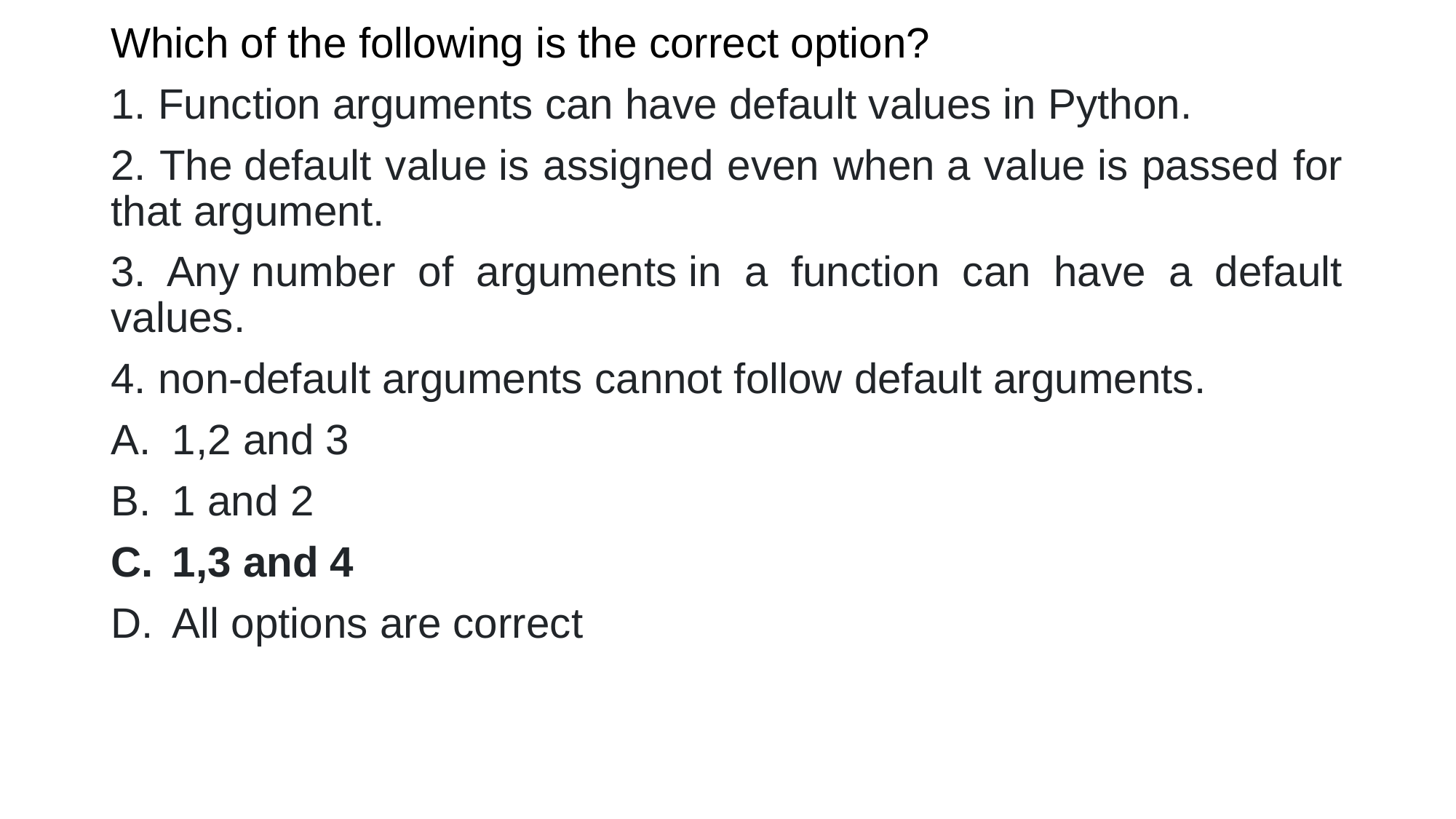

Which of the following is the correct option?
1. Function arguments can have default values in Python.
2. The default value is assigned even when a value is passed for that argument.
3. Any number of arguments in a function can have a default values.
4. non-default arguments cannot follow default arguments.
1,2 and 3
1 and 2
1,3 and 4
All options are correct